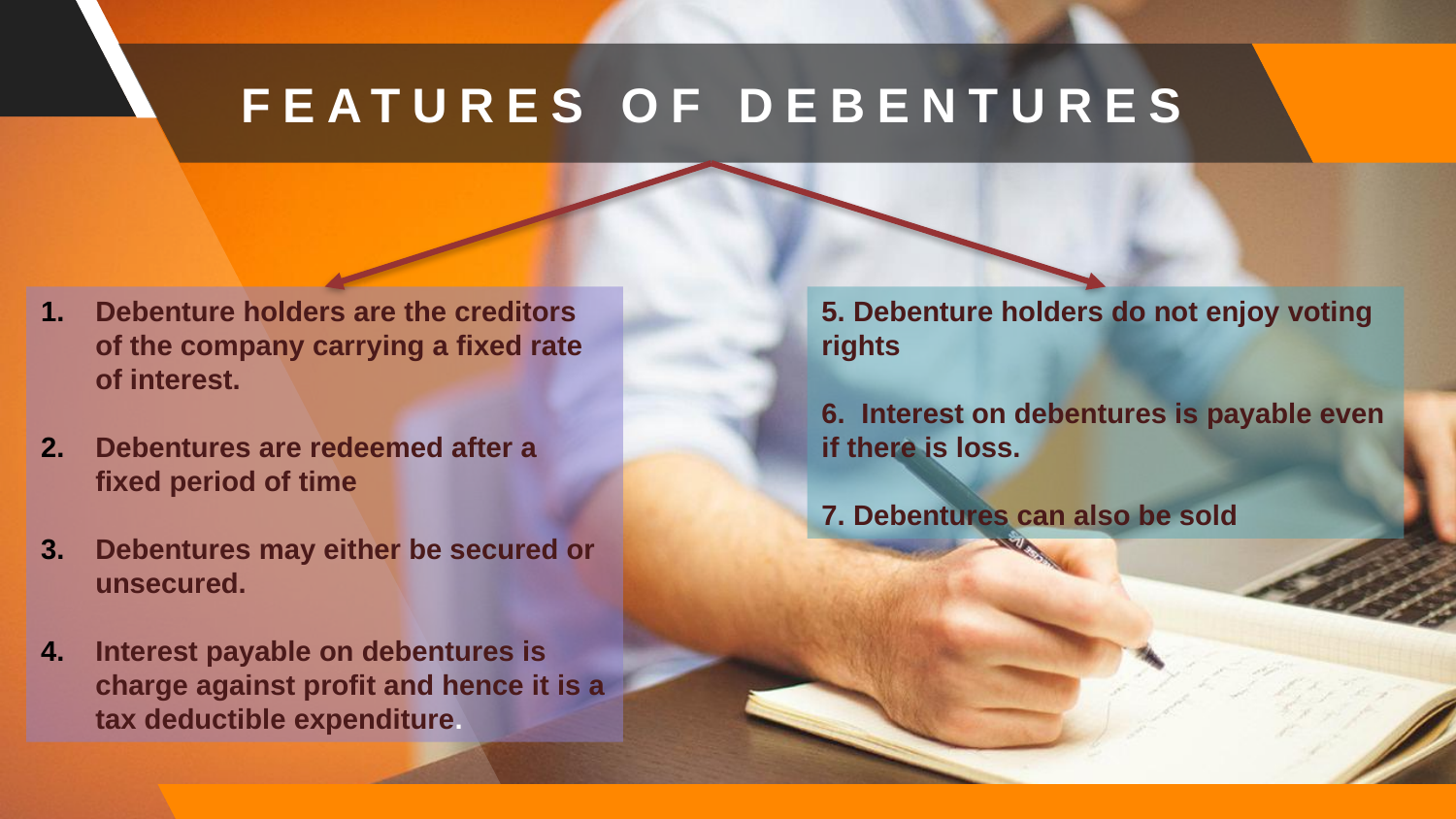

# FEATURES OF DEBENTURES
Debenture holders are the creditors of the company carrying a fixed rate of interest.

Debentures are redeemed after a fixed period of time

Debentures may either be secured or unsecured.

Interest payable on debentures is charge against profit and hence it is a tax deductible expenditure.
5. Debenture holders do not enjoy voting rights

6.  Interest on debentures is payable even if there is loss.

7. Debentures can also be sold